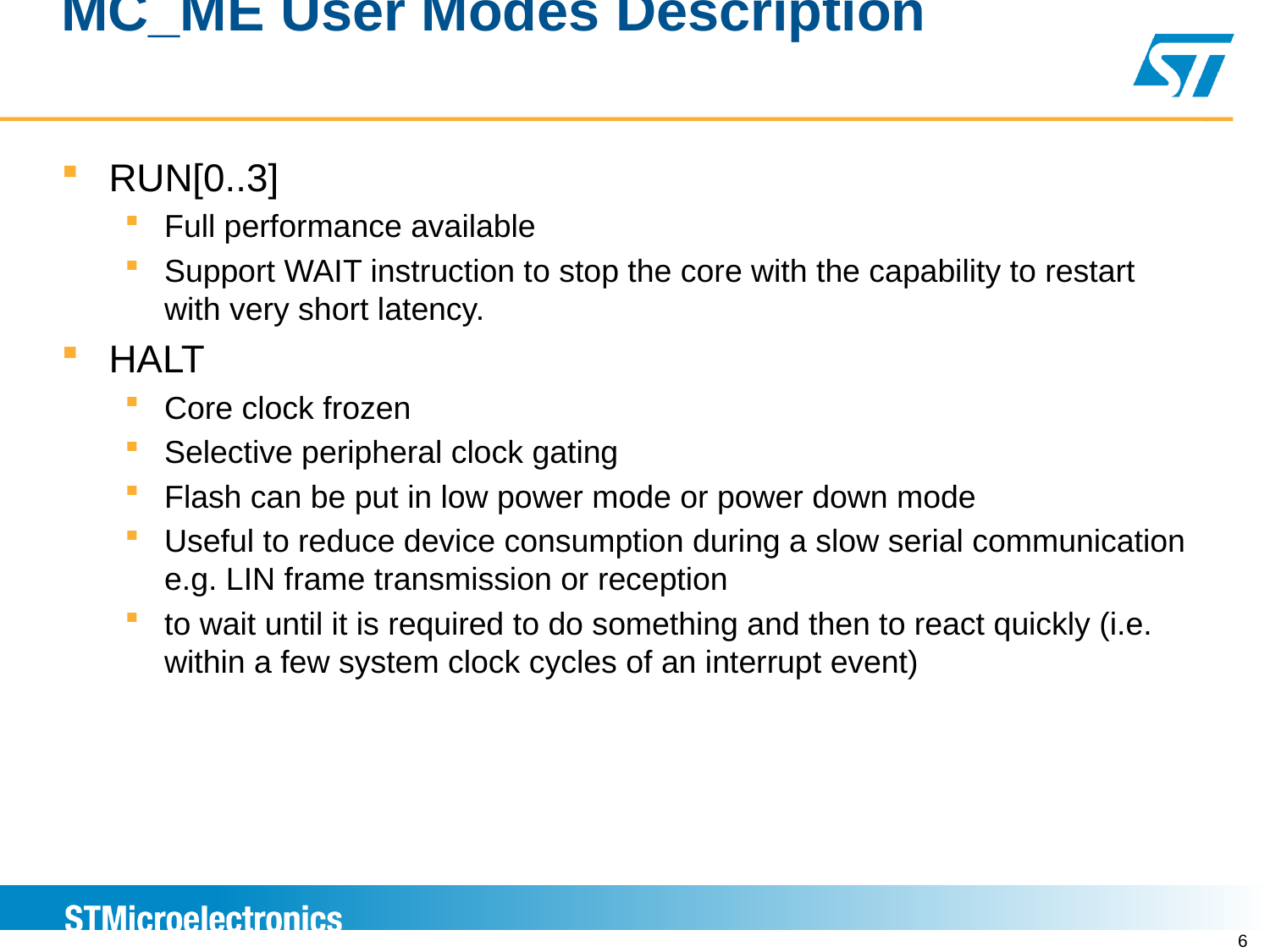

# MC_ME User Modes Description
RUN[0..3]
Full performance available
Support WAIT instruction to stop the core with the capability to restart with very short latency.
HALT
Core clock frozen
Selective peripheral clock gating
Flash can be put in low power mode or power down mode
Useful to reduce device consumption during a slow serial communication e.g. LIN frame transmission or reception
to wait until it is required to do something and then to react quickly (i.e. within a few system clock cycles of an interrupt event)
6